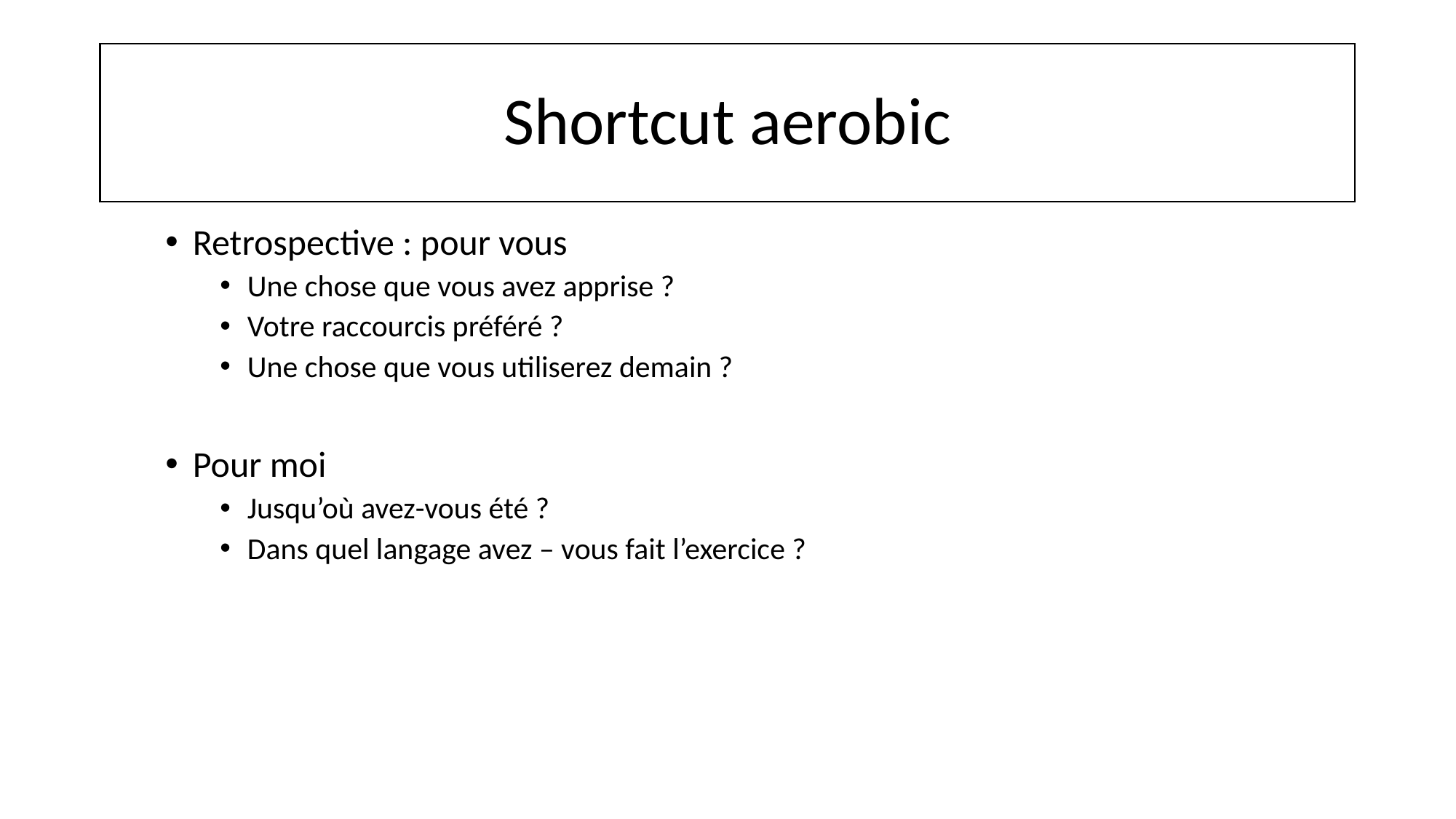

# Shortcut aerobic
Retrospective : pour vous
Une chose que vous avez apprise ?
Votre raccourcis préféré ?
Une chose que vous utiliserez demain ?

Pour moi
Jusqu’où avez-vous été ?
Dans quel langage avez – vous fait l’exercice ?